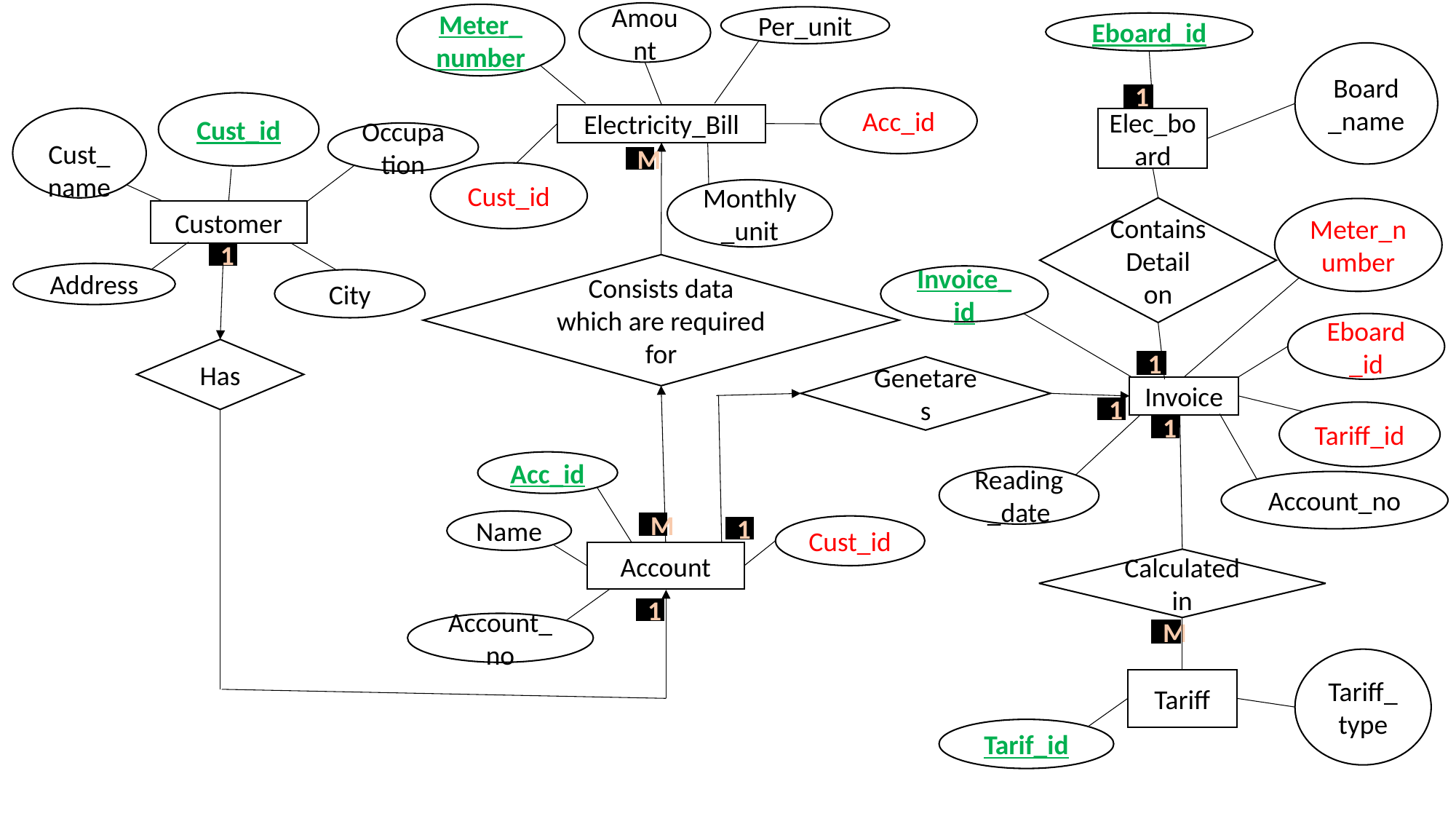

Amount
Meter_number
Per_unit
Eboard_id
Board_name
1
Acc_id
Cust_id
Electricity_Bill
 Cust_name
Elec_board
Occupation
M
Cust_id
Monthly_unit
Contains Detail on
Meter_number
Customer
1
Consists data which are required for
Address
Invoice_id
City
Eboard_id
Has
1
Genetares
Invoice
1
Tariff_id
1
Acc_id
Reading_date
Account_no
Name
M
Cust_id
1
Account
Calculated in
1
Account_no
M
Tariff_type
Tariff
Tarif_id